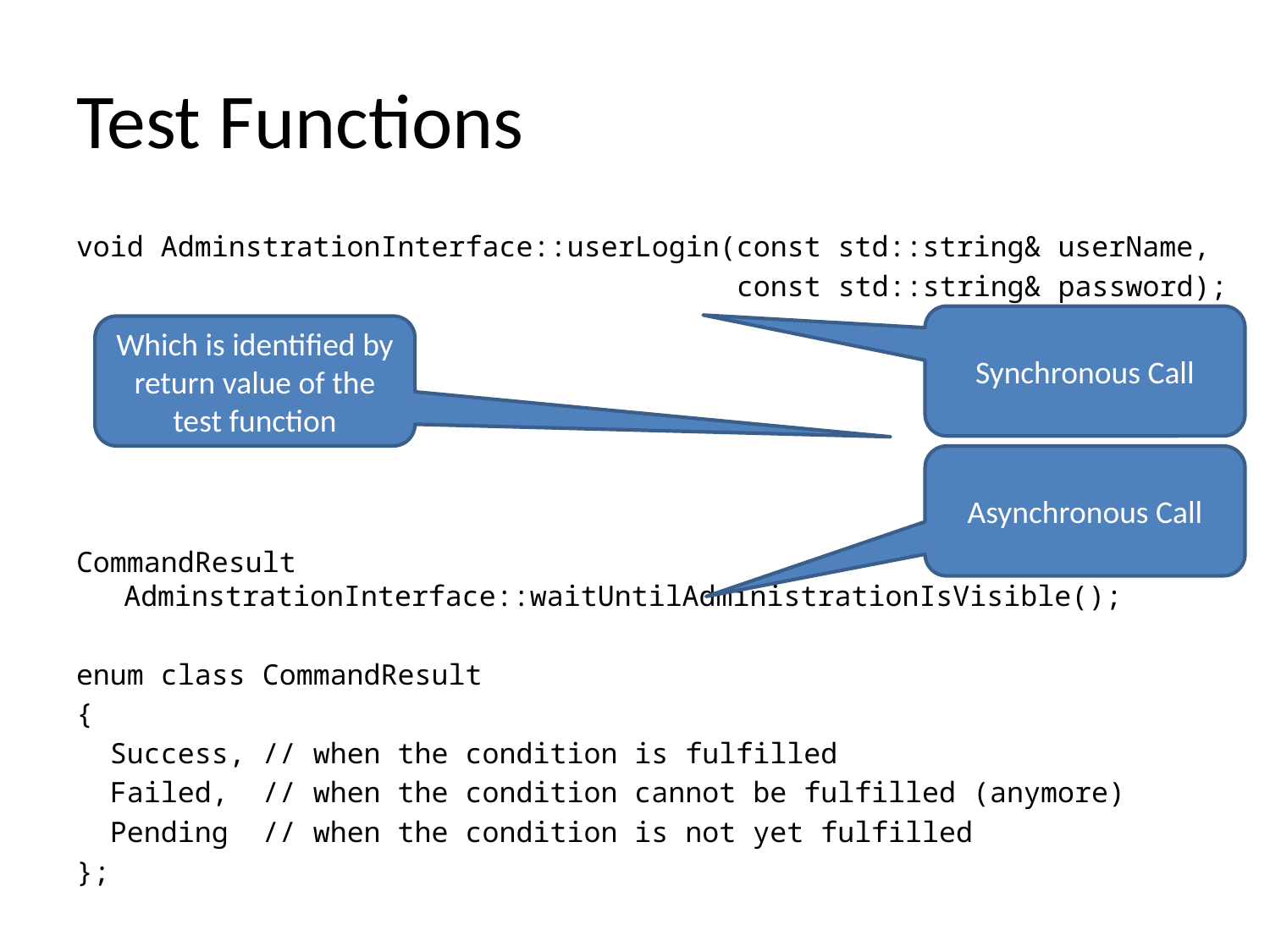

# Test Functions
void AdminstrationInterface::userLogin(const std::string& userName,
                                       const std::string& password);

CommandResult AdminstrationInterface::waitUntilAdministrationIsVisible();

enum class CommandResult
{
  Success, // when the condition is fulfilled
  Failed,  // when the condition cannot be fulfilled (anymore)
  Pending  // when the condition is not yet fulfilled
};

Synchronous Call
Which is identified by return value of the test function
Asynchronous Call